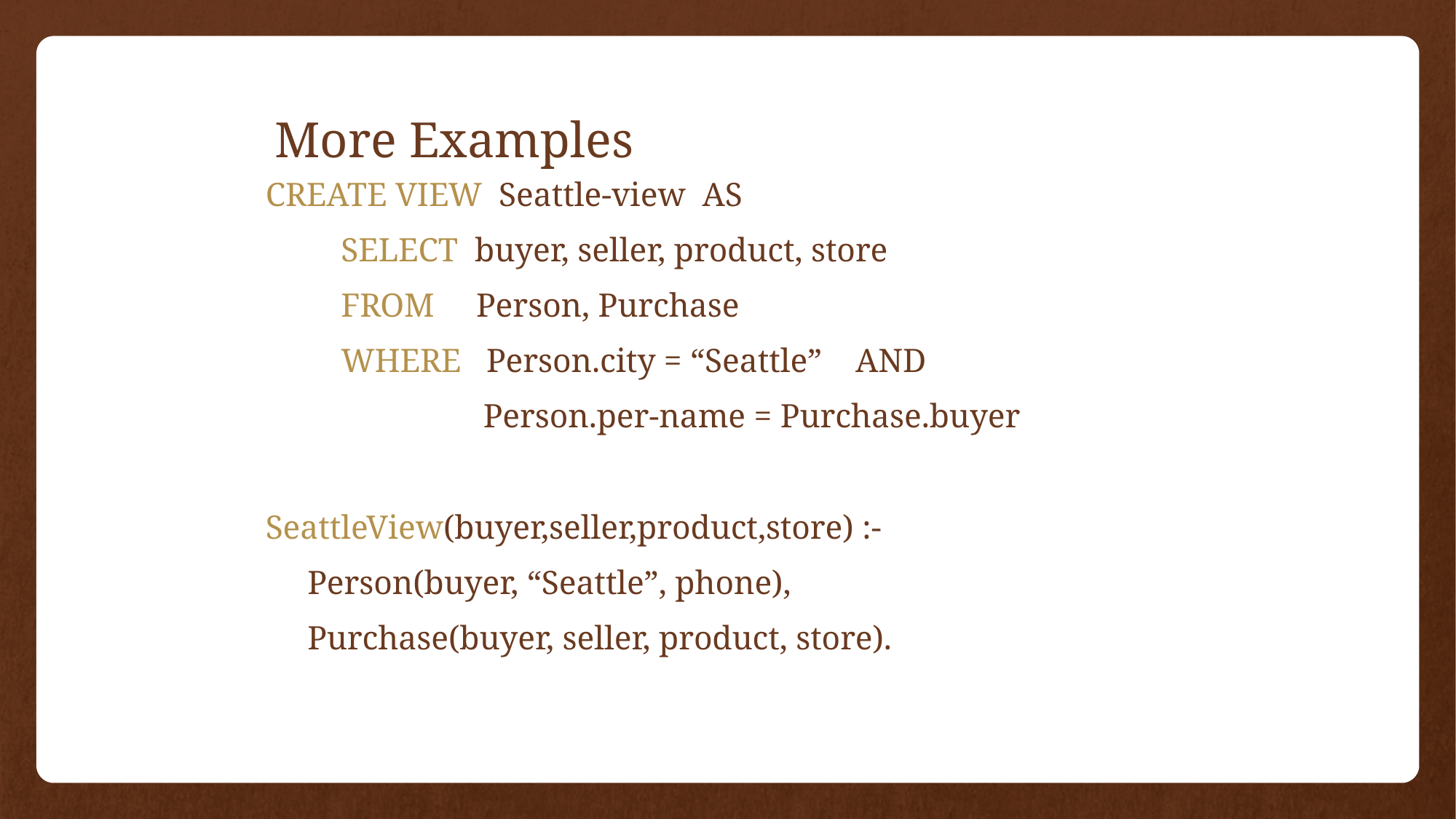

# More Examples
CREATE VIEW  Seattle-view  AS
         SELECT  buyer, seller, product, store
         FROM     Person, Purchase
         WHERE   Person.city = “Seattle”    AND
                          Person.per-name = Purchase.buyer

SeattleView(buyer,seller,product,store) :-
     Person(buyer, “Seattle”, phone),
     Purchase(buyer, seller, product, store).